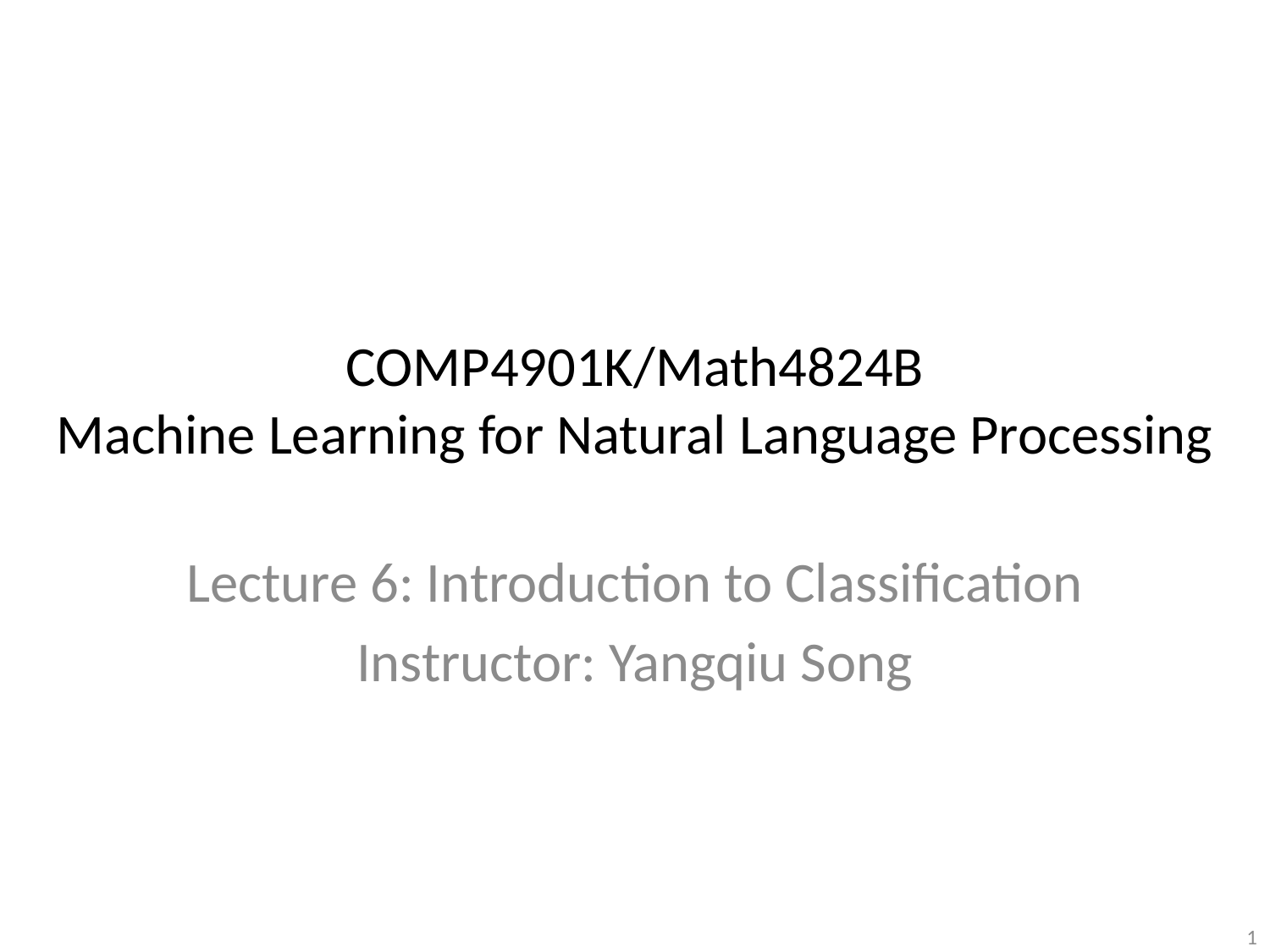

# COMP4901K/Math4824B Machine Learning for Natural Language Processing
Lecture 6: Introduction to Classification
Instructor: Yangqiu Song
1